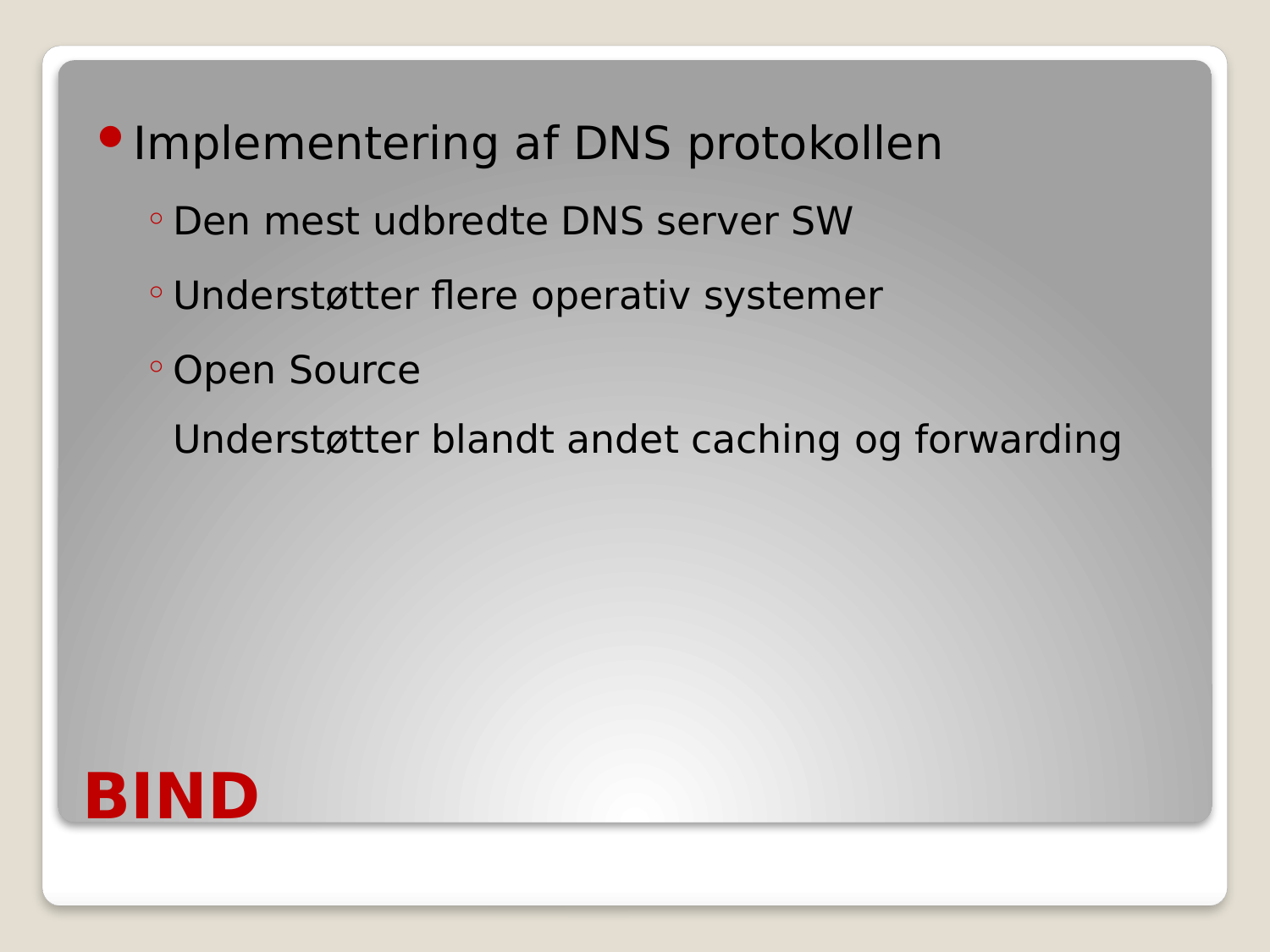

Implementering af DNS protokollen
Den mest udbredte DNS server SW
Understøtter flere operativ systemer
Open Source
Understøtter blandt andet caching og forwarding
# BIND